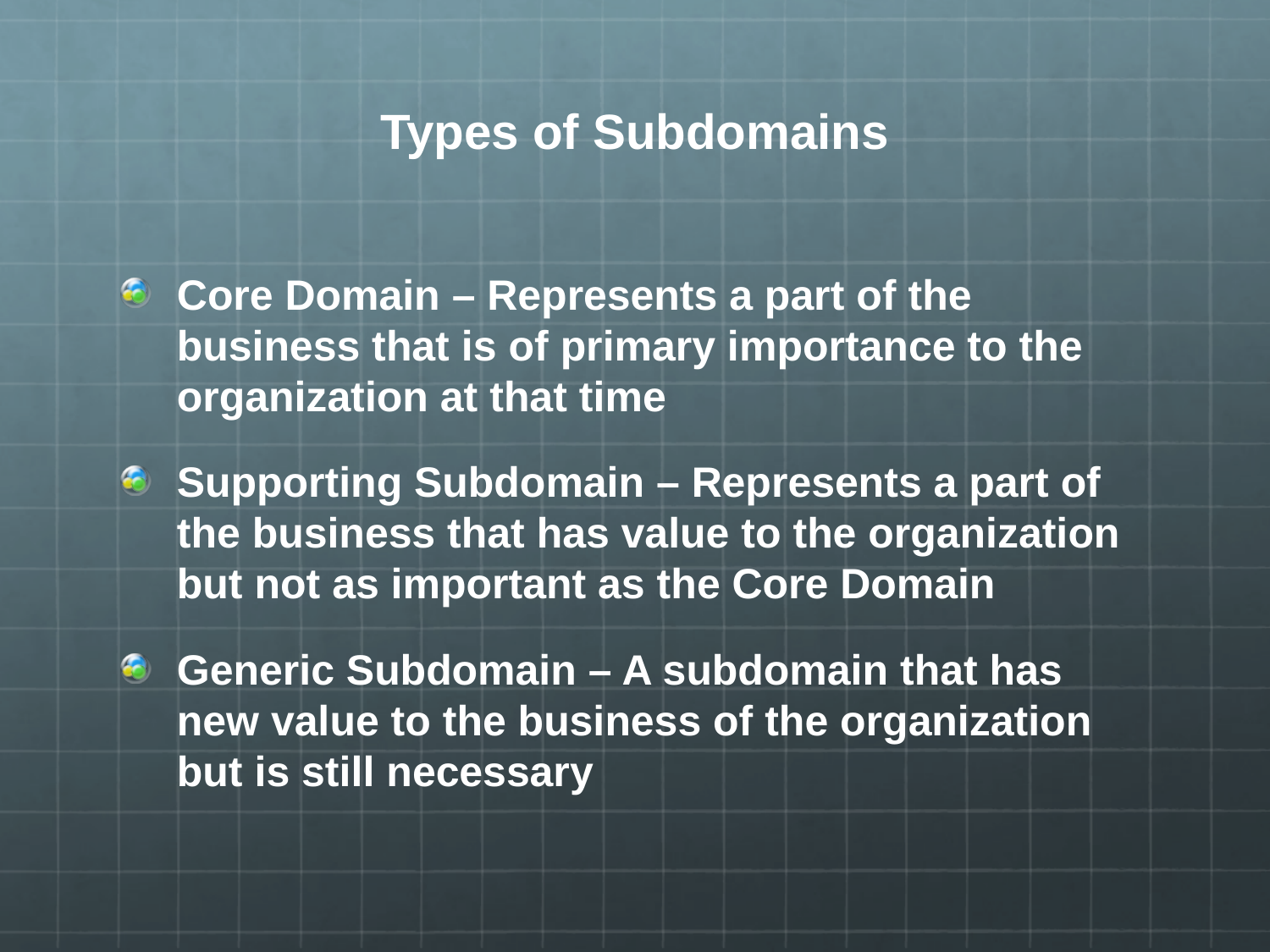

# Types of Subdomains
Core Domain – Represents a part of the business that is of primary importance to the organization at that time
Supporting Subdomain – Represents a part of the business that has value to the organization but not as important as the Core Domain
Generic Subdomain – A subdomain that has new value to the business of the organization but is still necessary